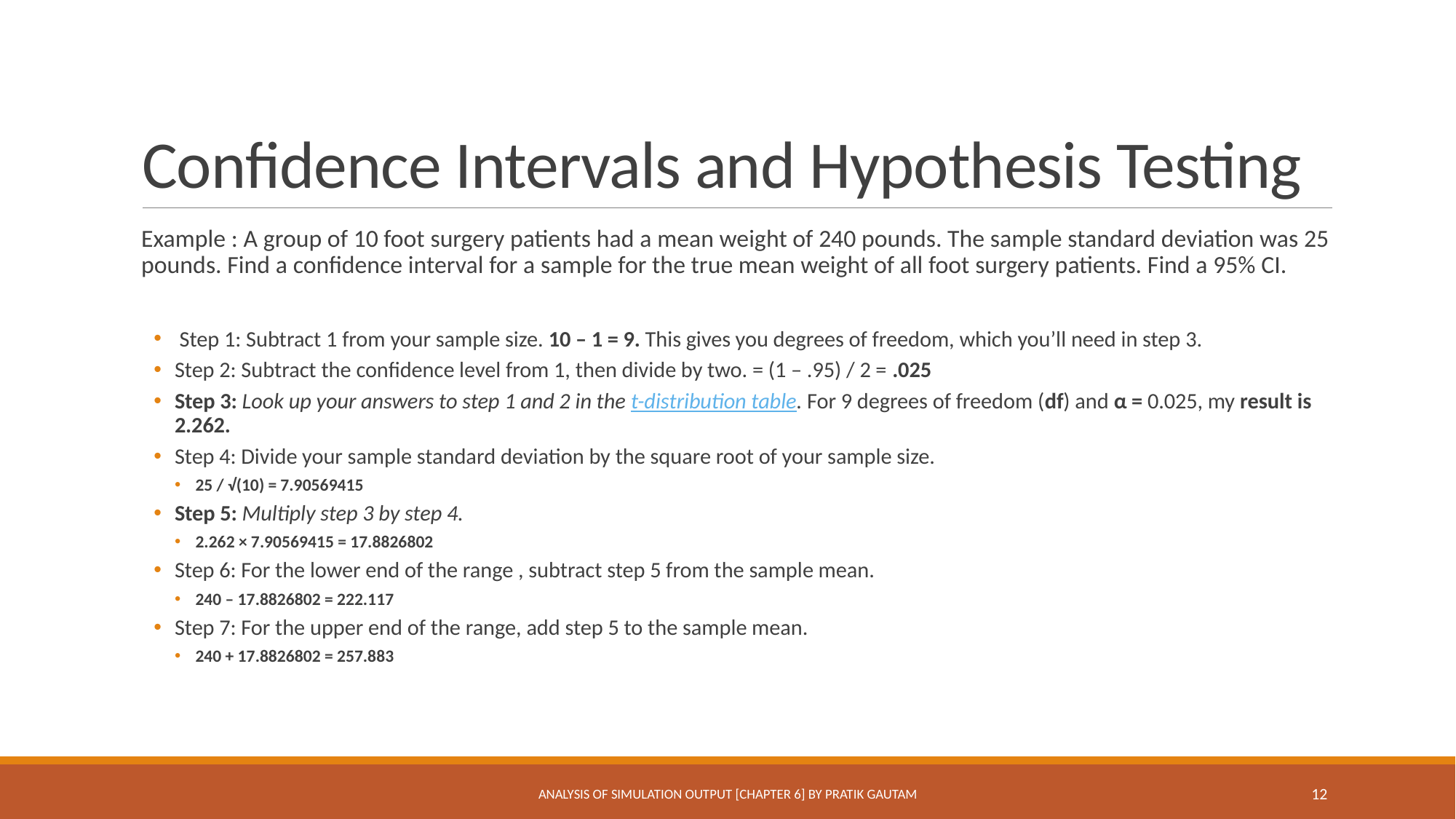

# Confidence Intervals and Hypothesis Testing
Example : A group of 10 foot surgery patients had a mean weight of 240 pounds. The sample standard deviation was 25 pounds. Find a confidence interval for a sample for the true mean weight of all foot surgery patients. Find a 95% CI.

 Step 1: Subtract 1 from your sample size. 10 – 1 = 9. This gives you degrees of freedom, which you’ll need in step 3.
Step 2: Subtract the confidence level from 1, then divide by two. = (1 – .95) / 2 = .025
Step 3: Look up your answers to step 1 and 2 in the t-distribution table. For 9 degrees of freedom (df) and α = 0.025, my result is 2.262.
Step 4: Divide your sample standard deviation by the square root of your sample size.
25 / √(10) = 7.90569415
Step 5: Multiply step 3 by step 4.
2.262 × 7.90569415 = 17.8826802
Step 6: For the lower end of the range , subtract step 5 from the sample mean.
240 – 17.8826802 = 222.117
Step 7: For the upper end of the range, add step 5 to the sample mean.
240 + 17.8826802 = 257.883
Analysis of Simulation Output [Chapter 6] By Pratik Gautam
12